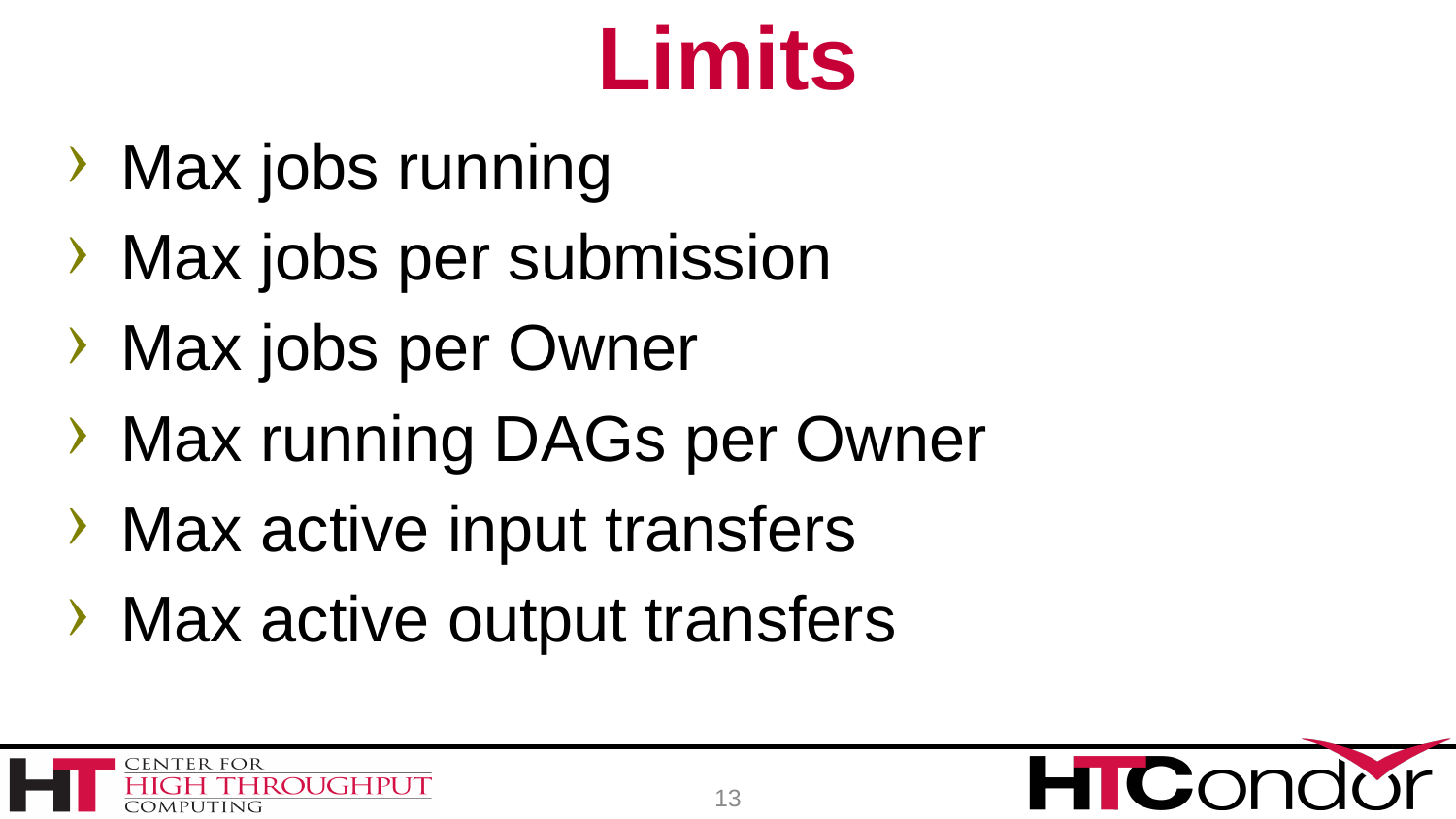

# Limits
Max jobs running
Max jobs per submission
Max jobs per Owner
Max running DAGs per Owner
Max active input transfers
Max active output transfers

13